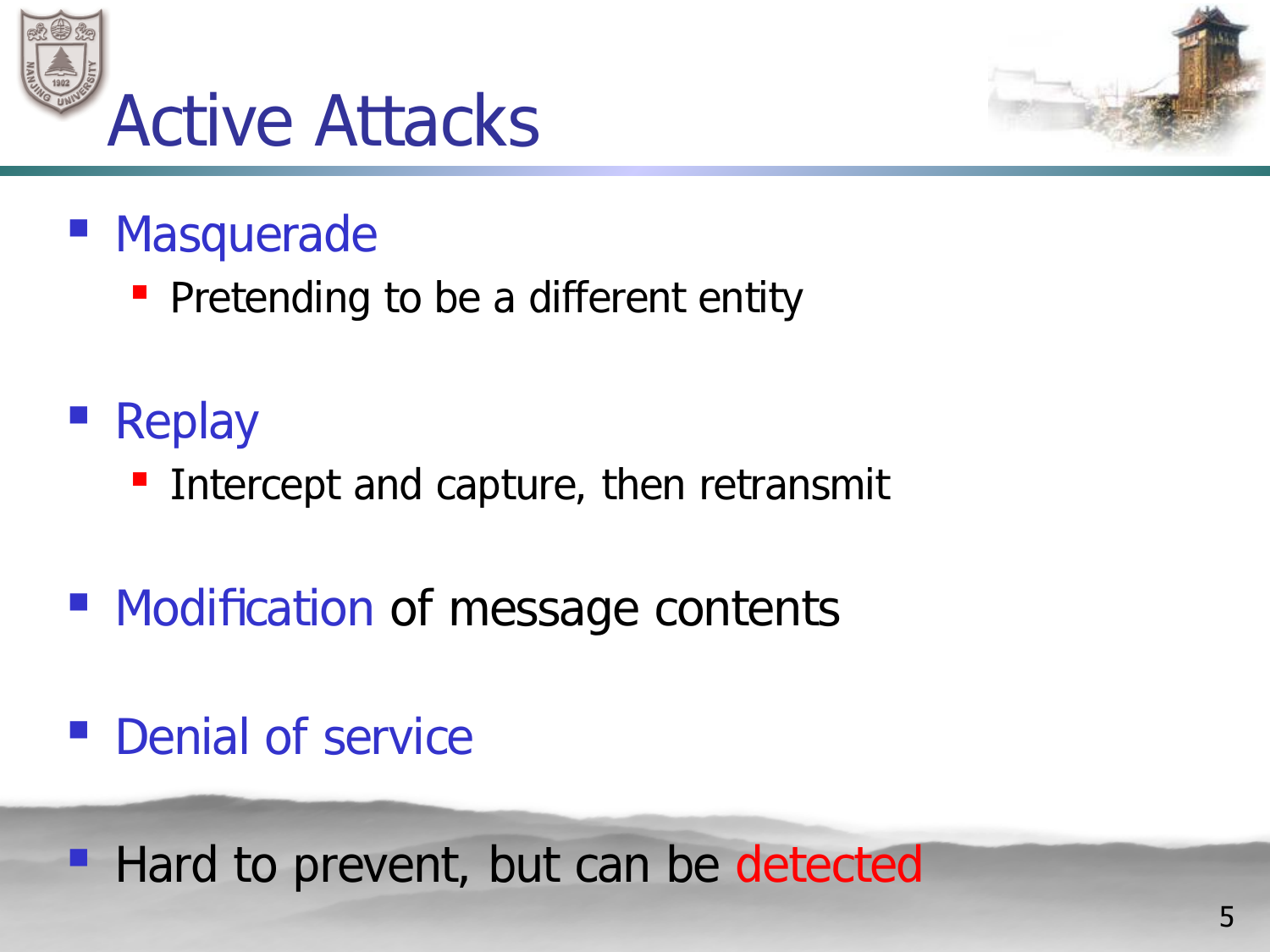

# Active Attacks
Masquerade
Pretending to be a different entity

Replay
Intercept and capture, then retransmit

Modification of message contents

Denial of service

Hard to prevent, but can be detected
5